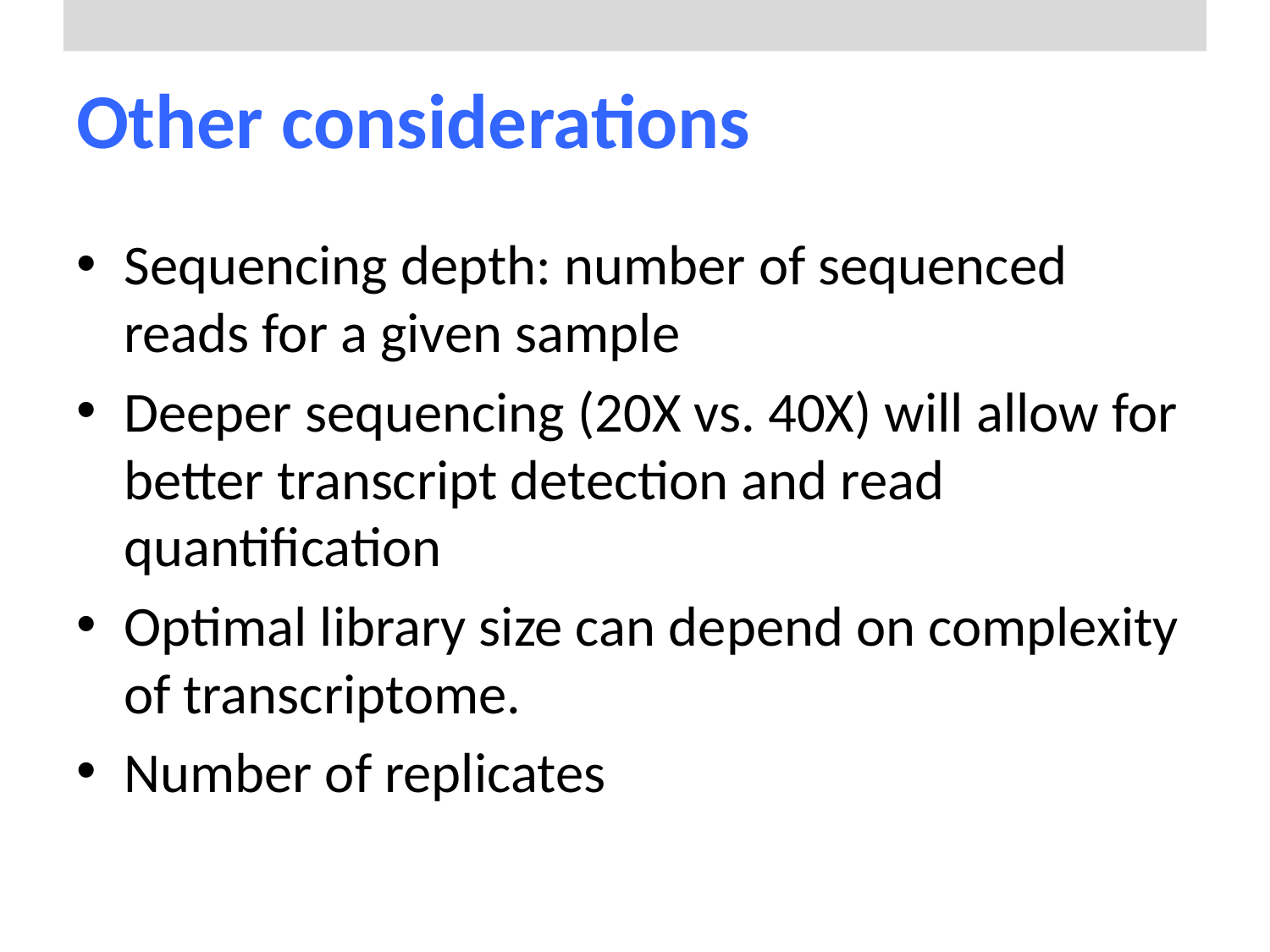

# Other considerations
Sequencing depth: number of sequenced reads for a given sample
Deeper sequencing (20X vs. 40X) will allow for better transcript detection and read quantification
Optimal library size can depend on complexity of transcriptome.
Number of replicates